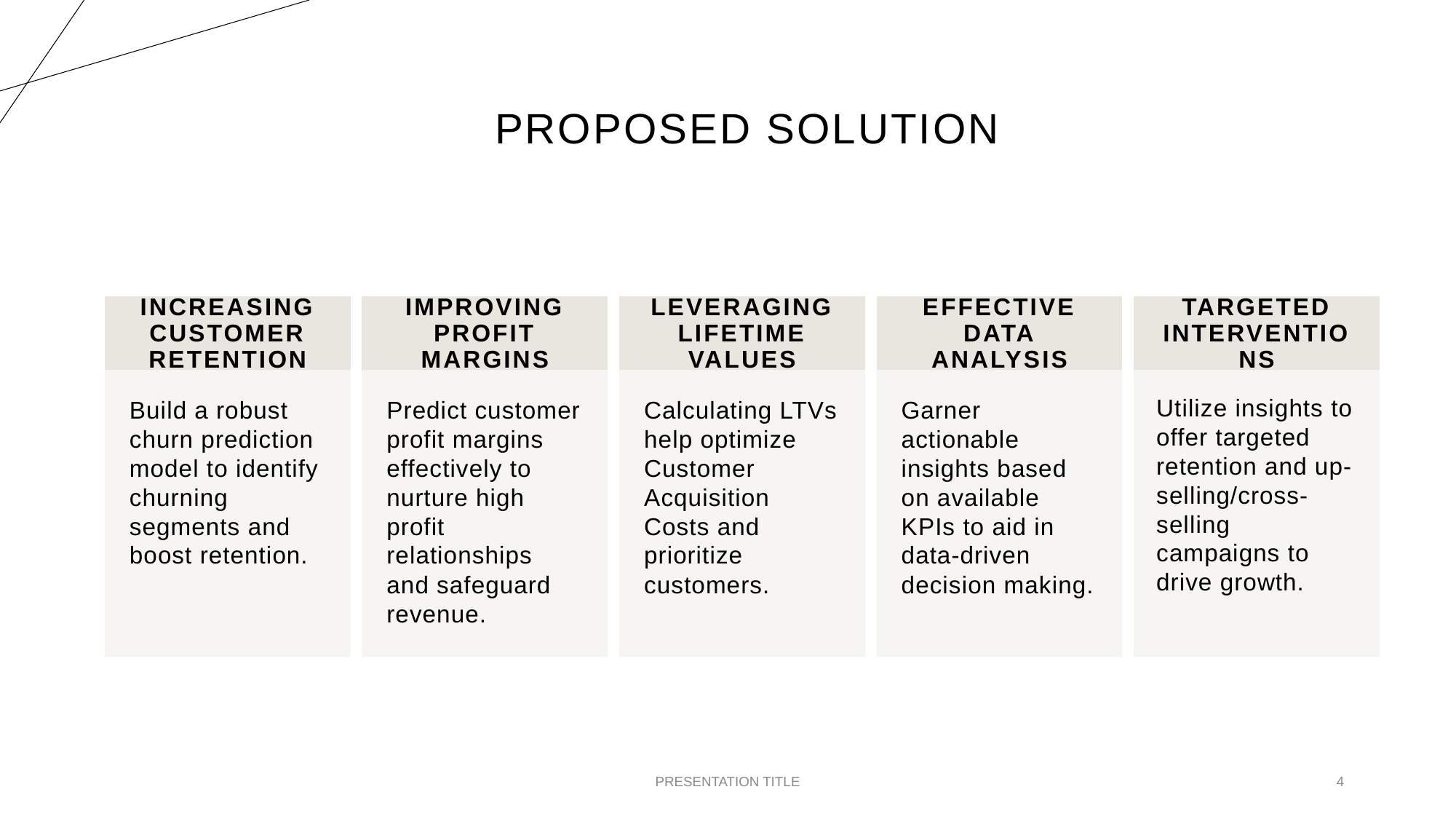

PROPOSED SOLUTION
INCREASING CUSTOMER RETENTION
Build a robust churn prediction model to identify churning segments and boost retention.
IMPROVING PROFIT MARGINS
Predict customer profit margins effectively to nurture high profit relationships and safeguard revenue.
LEVERAGING LIFETIME VALUES
Calculating LTVs help optimize Customer Acquisition Costs and prioritize customers.
EFFECTIVE DATA ANALYSIS
Garner actionable insights based on available KPIs to aid in data-driven decision making.
TARGETED INTERVENTIONS
Utilize insights to offer targeted retention and up-selling/cross-selling campaigns to drive growth.
PRESENTATION TITLE
4